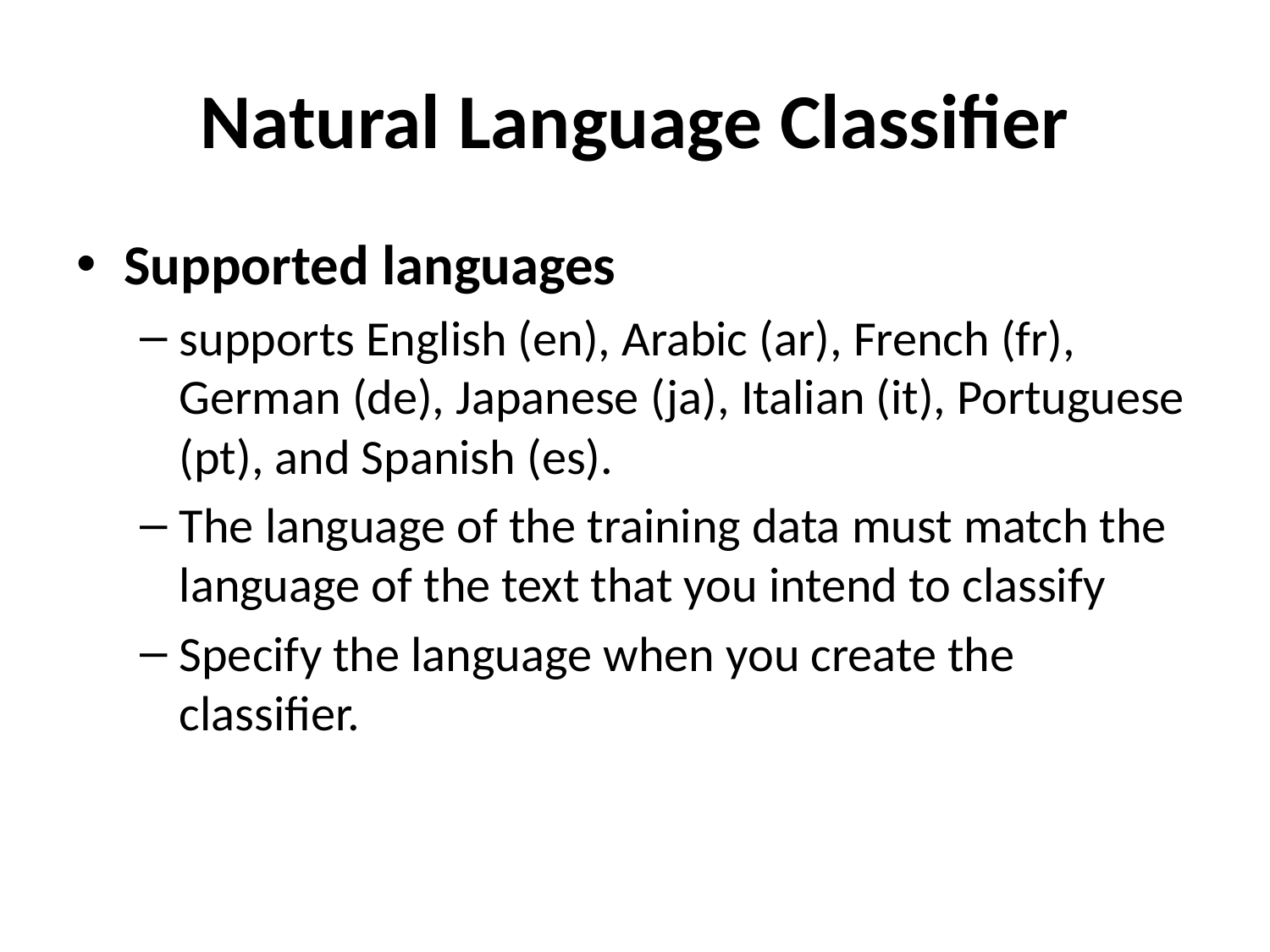

# Natural Language Classifier
Supported languages
supports English (en), Arabic (ar), French (fr), German (de), Japanese (ja), Italian (it), Portuguese (pt), and Spanish (es).
The language of the training data must match the language of the text that you intend to classify
Specify the language when you create the classifier.